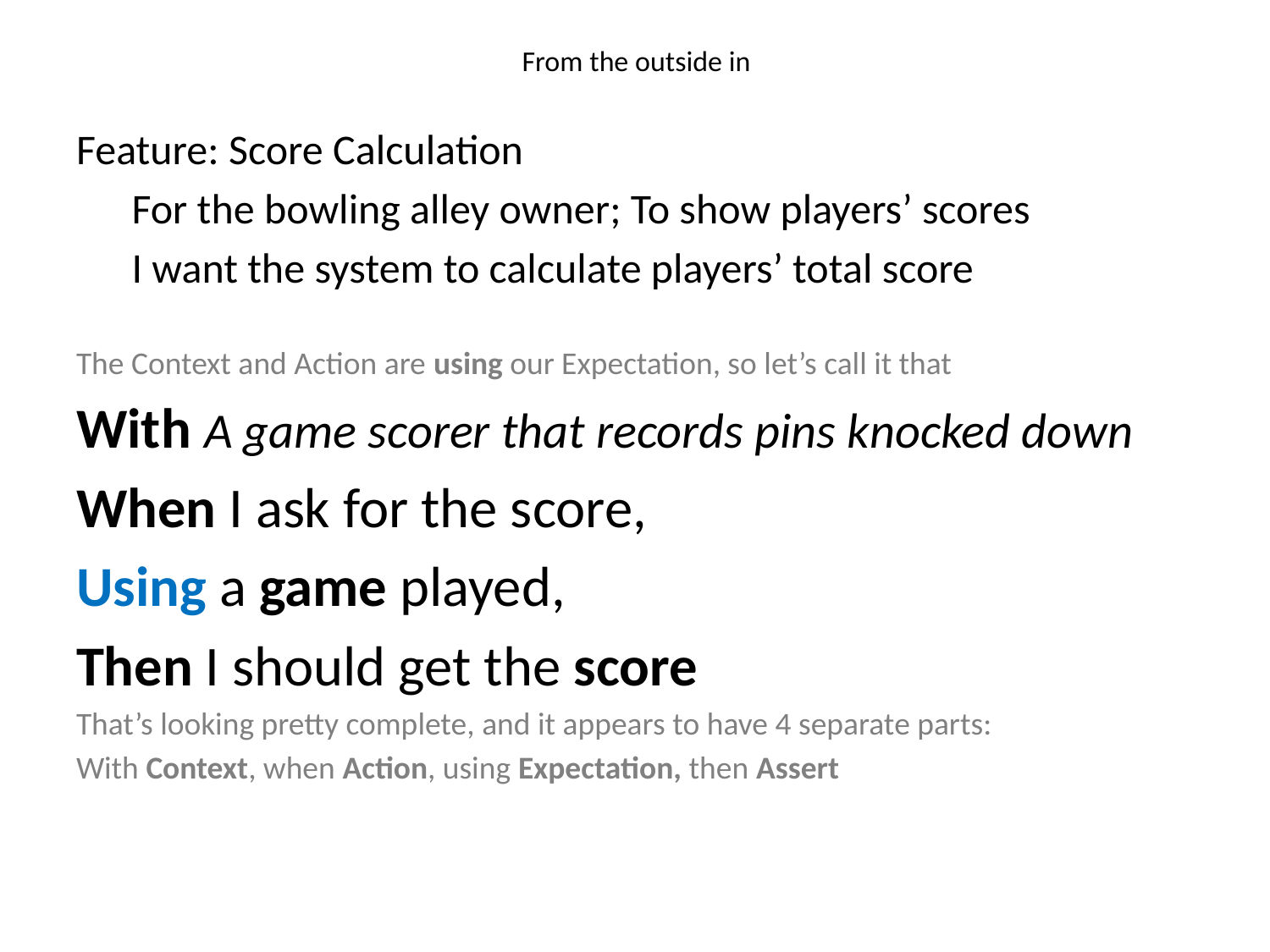

# From the outside in
Feature: Score Calculation
For the bowling alley owner; To show players’ scores
I want the system to calculate players’ total score

The Context and Action are using our Expectation, so let’s call it that
With A game scorer that records pins knocked down
When I ask for the score,
Using a game played,
Then I should get the score
That’s looking pretty complete, and it appears to have 4 separate parts:
With Context, when Action, using Expectation, then Assert